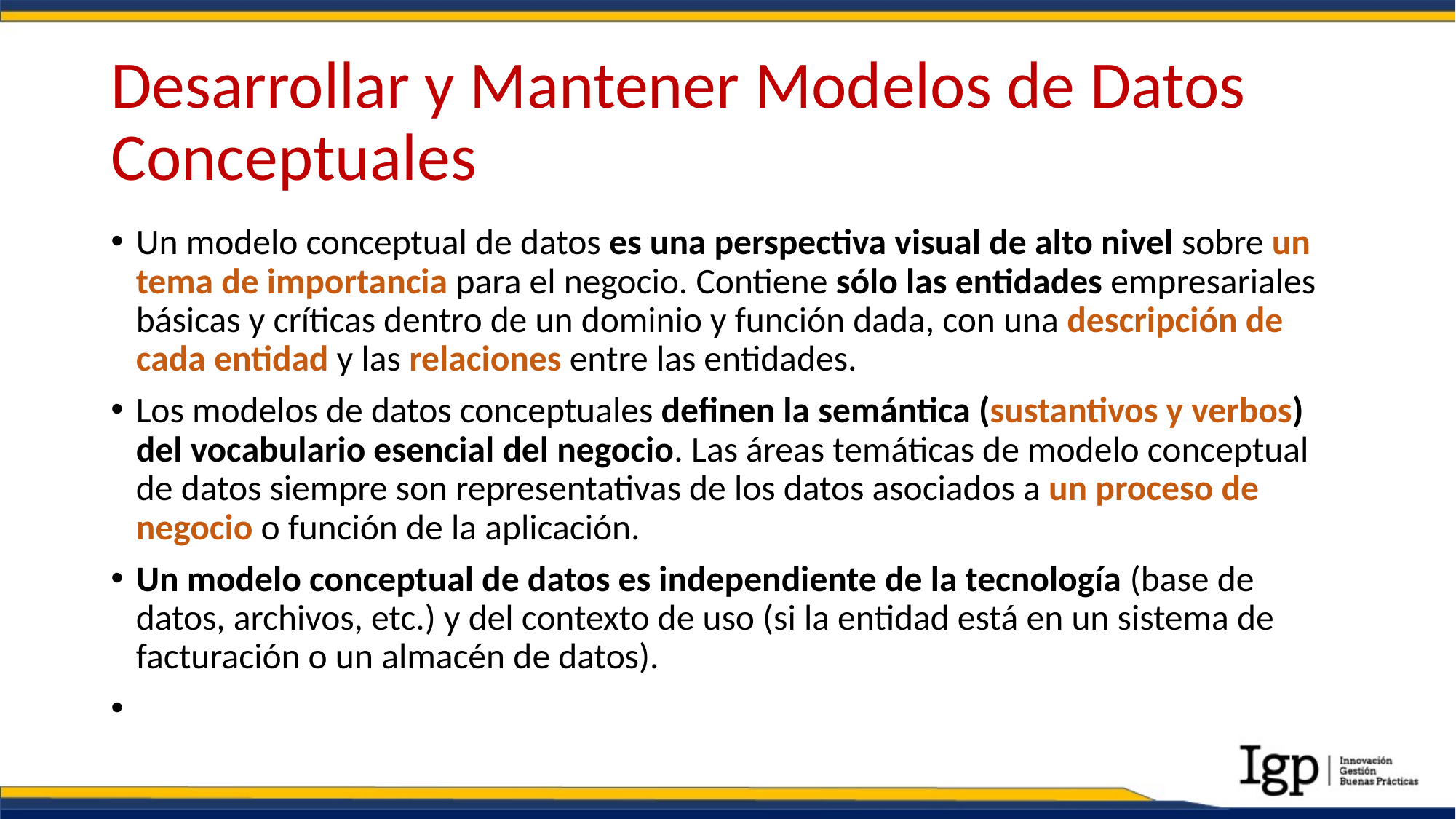

# Desarrollar y Mantener Modelos de Datos Conceptuales
Un modelo conceptual de datos es una perspectiva visual de alto nivel sobre un tema de importancia para el negocio. Contiene sólo las entidades empresariales básicas y críticas dentro de un dominio y función dada, con una descripción de cada entidad y las relaciones entre las entidades.
Los modelos de datos conceptuales definen la semántica (sustantivos y verbos) del vocabulario esencial del negocio. Las áreas temáticas de modelo conceptual de datos siempre son representativas de los datos asociados a un proceso de negocio o función de la aplicación.
Un modelo conceptual de datos es independiente de la tecnología (base de datos, archivos, etc.) y del contexto de uso (si la entidad está en un sistema de facturación o un almacén de datos).